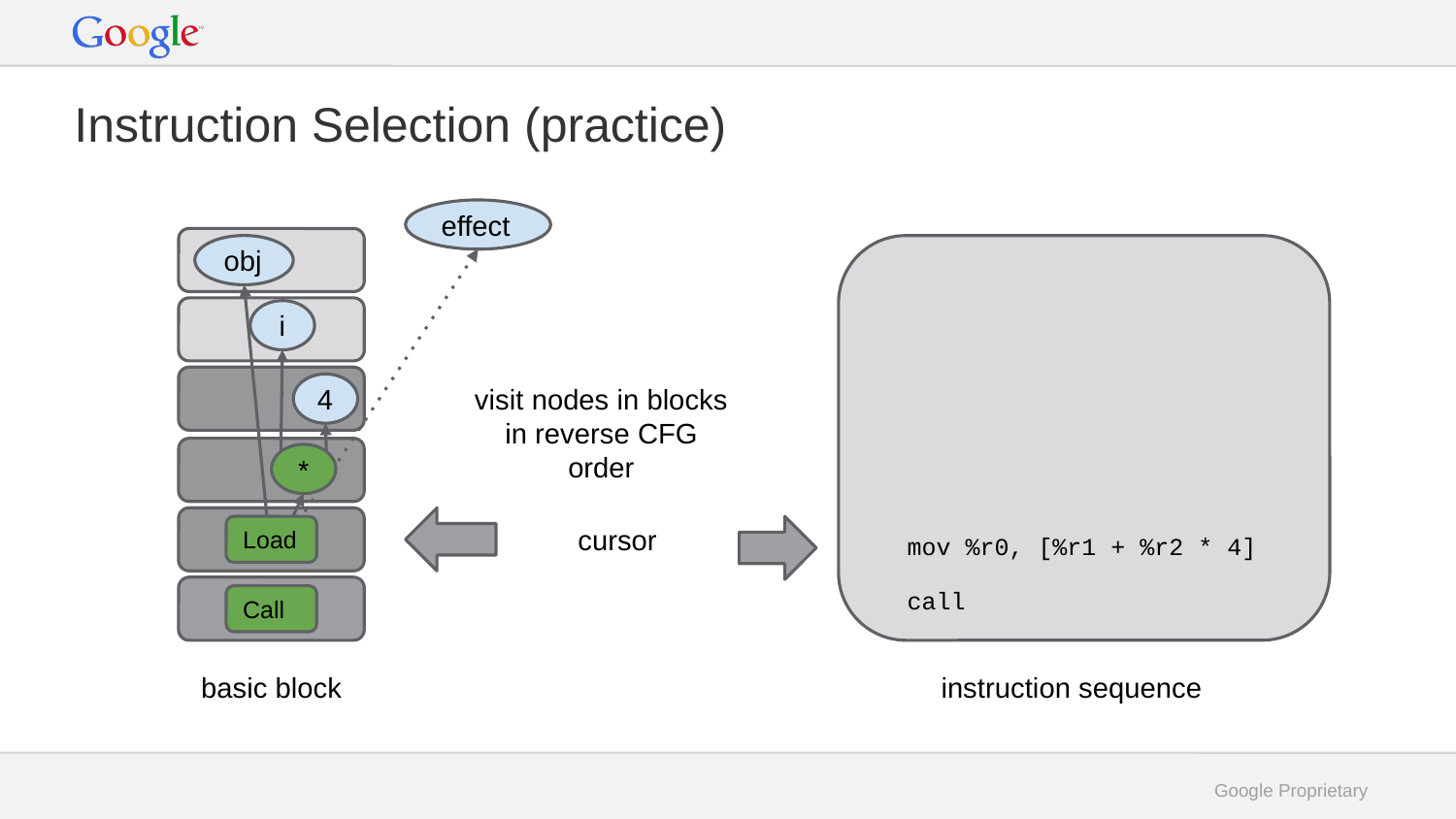

# Instruction Selection (practice)
effect

obj

i

visit nodes in blocks
in reverse CFG
order
4

*

cursor
Load

mov %r0, [%r1 + %r2 * 4]
call

Call
basic block
instruction sequence